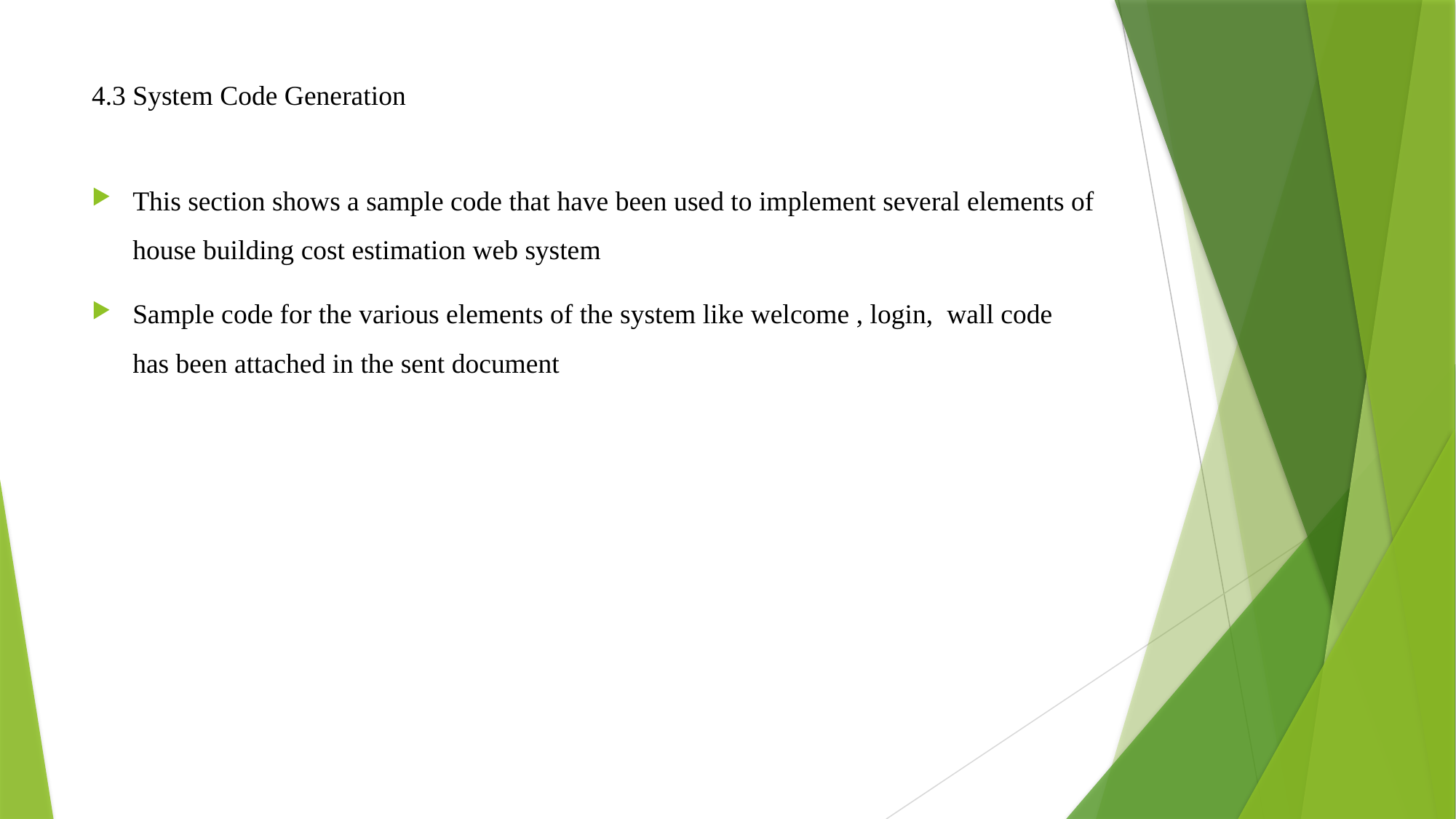

# 4.3 System Code Generation
This section shows a sample code that have been used to implement several elements of house building cost estimation web system
Sample code for the various elements of the system like welcome , login,  wall code has been attached in the sent document